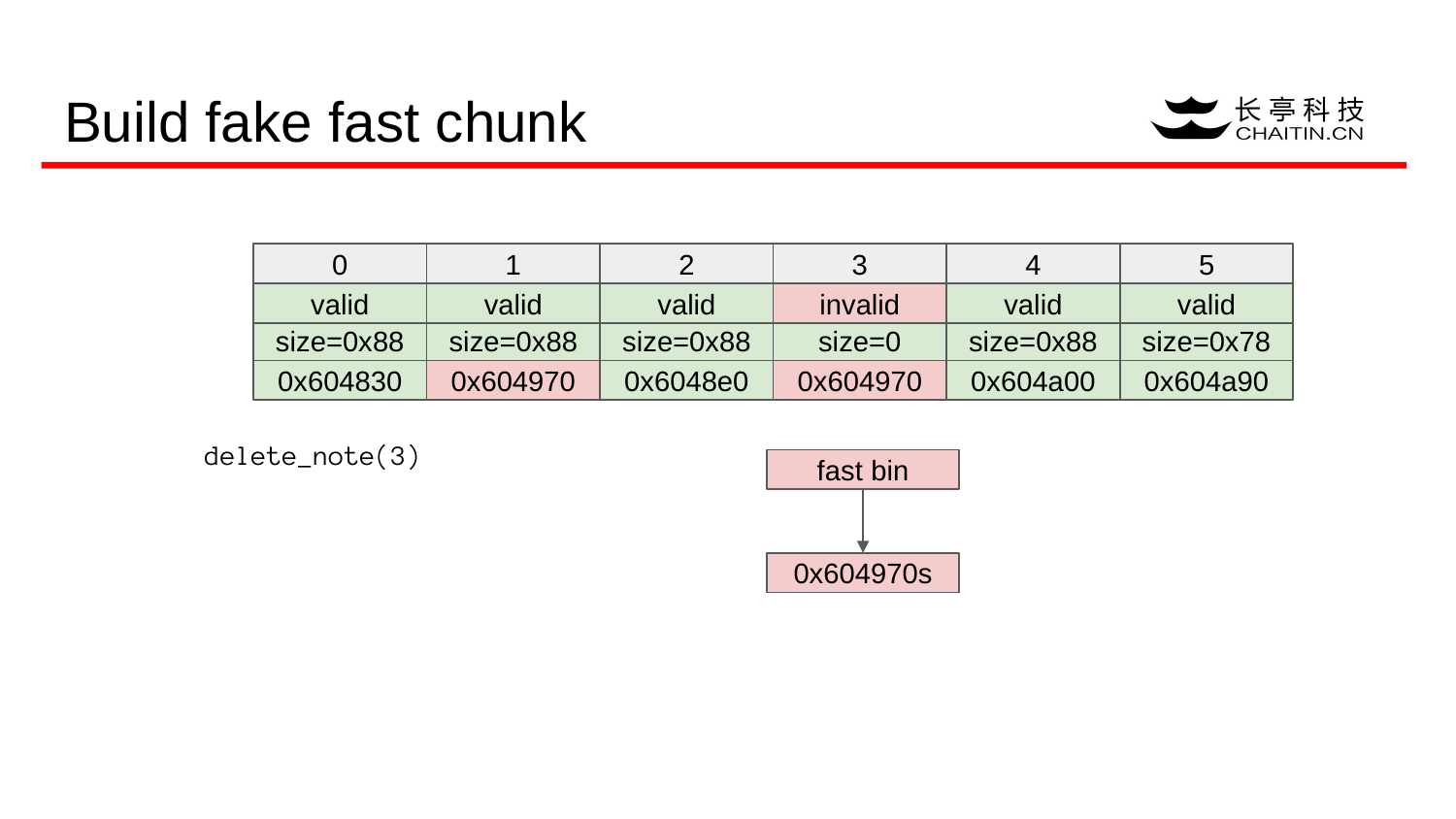

# Build fake fast chunk

0
1
2
3
4
5
valid
valid
invalid
valid
valid
valid
size=0x88
size=0x88
size=0x88
size=0
size=0x88
size=0x78
0x604830
0x604970
0x6048e0
0x604970
0x604a00
0x604a90
delete_note(3)
fast bin
0x604970s